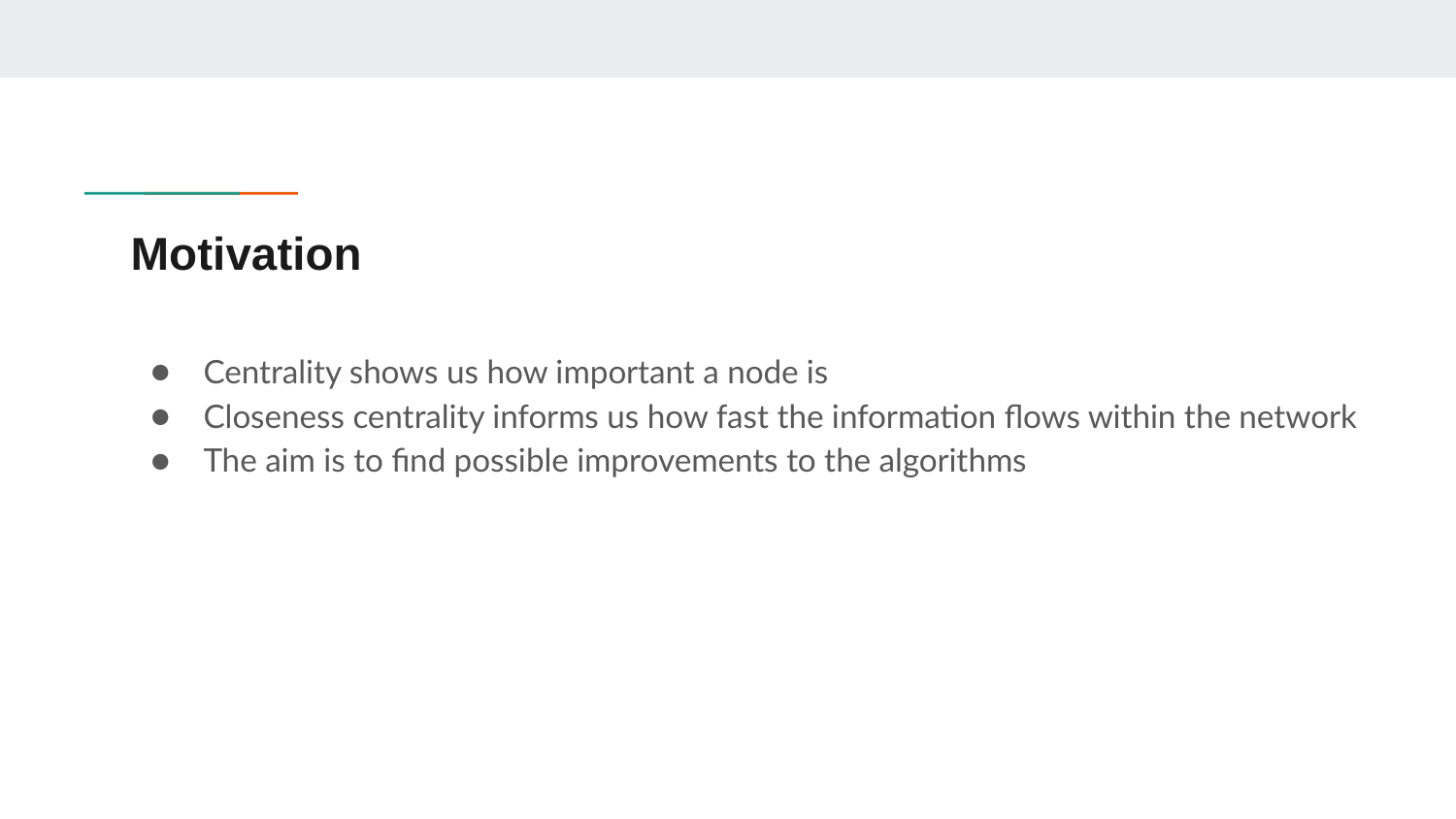

# Motivation
Centrality shows us how important a node is
Closeness centrality informs us how fast the information flows within the network
The aim is to find possible improvements to the algorithms